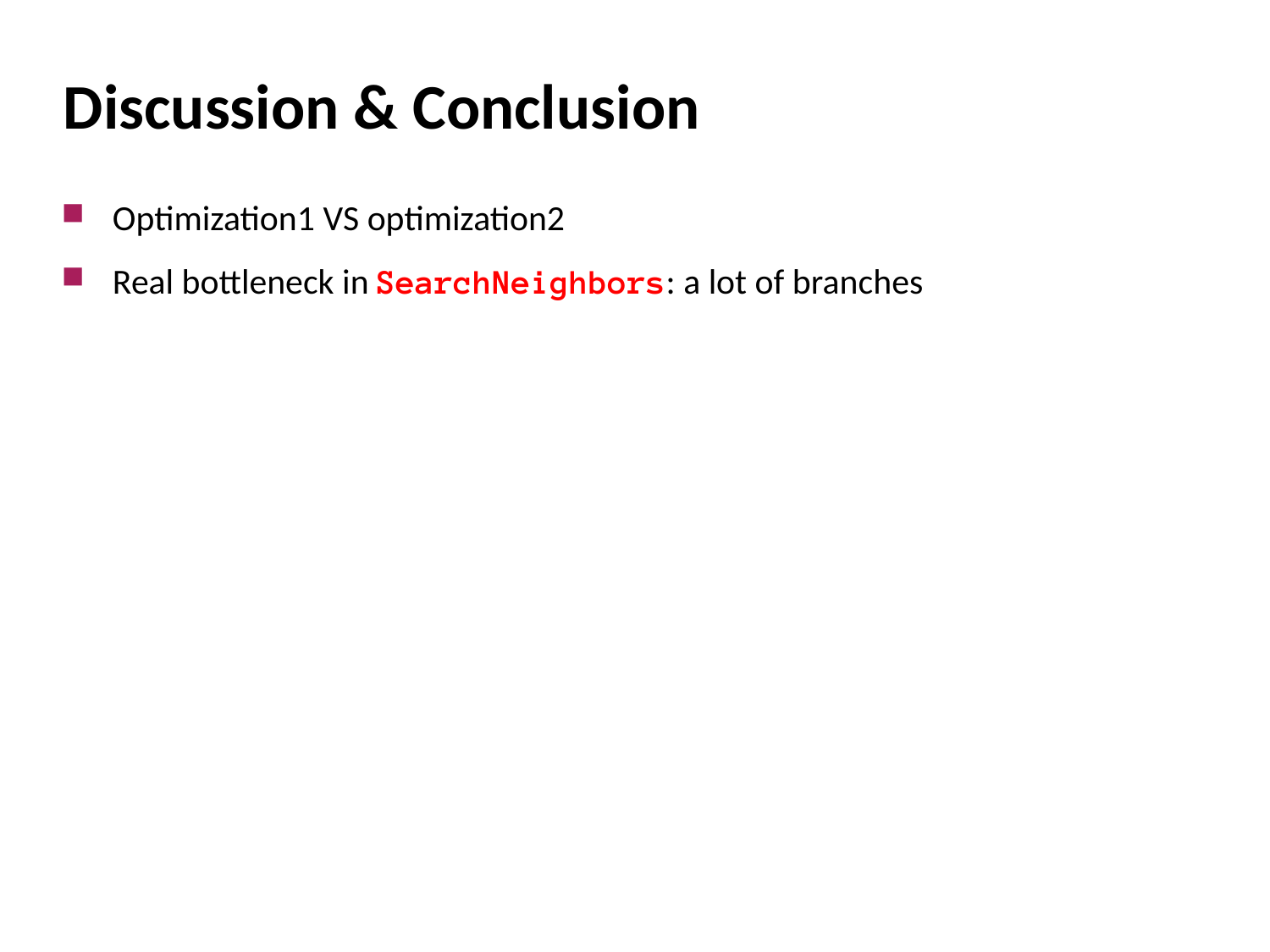

# Discussion & Conclusion
Optimization1 VS optimization2
Real bottleneck in SearchNeighbors: a lot of branches